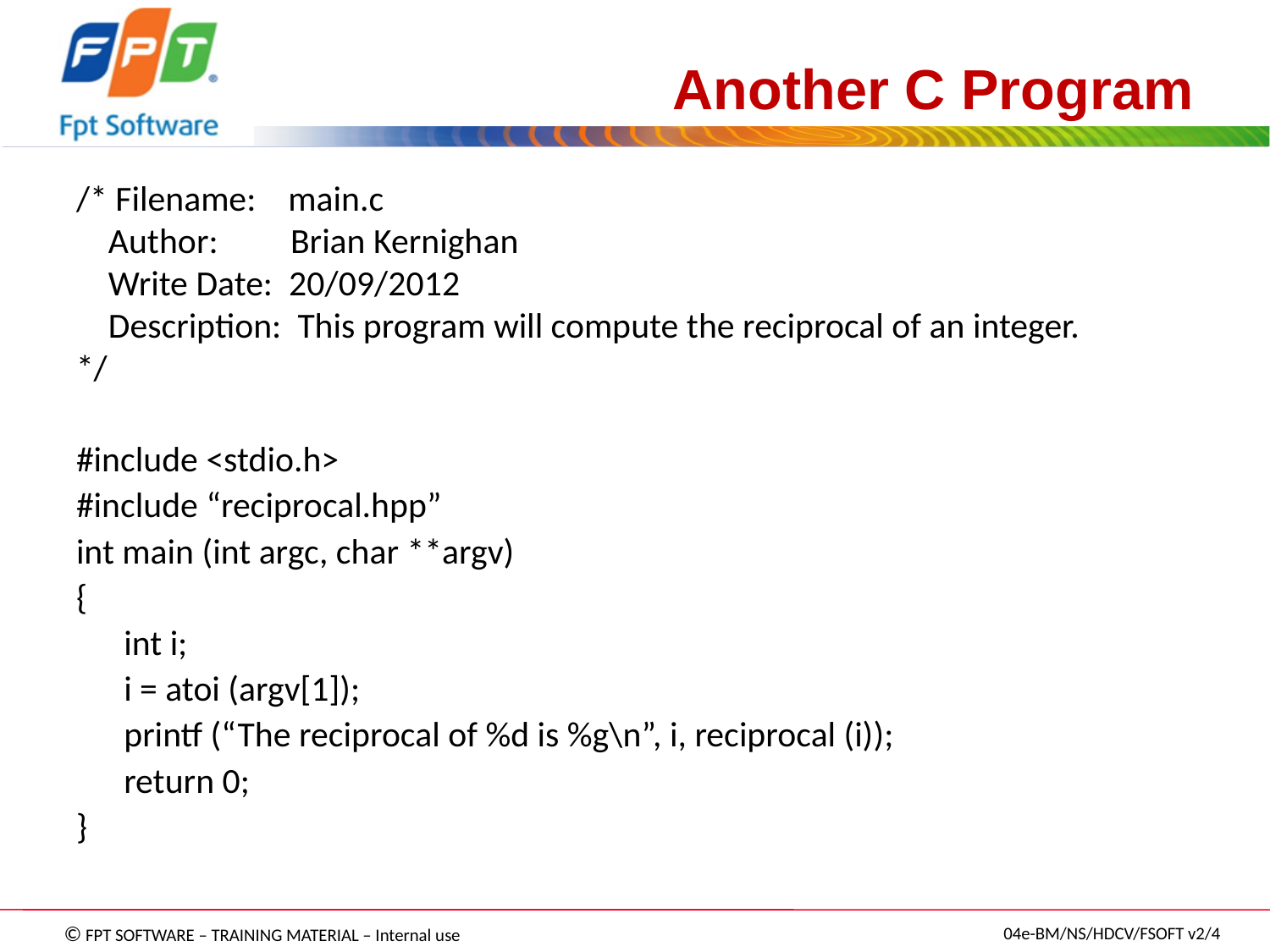

# Another C Program
/* Filename:    main.c
    Author:         Brian Kernighan
    Write Date:  20/09/2012
    Description:  This program will compute the reciprocal of an integer.
*/

#include <stdio.h>
#include “reciprocal.hpp”
int main (int argc, char **argv)
{
	int i;
	i = atoi (argv[1]);
	printf (“The reciprocal of %d is %g\n”, i, reciprocal (i));
	return 0;
}